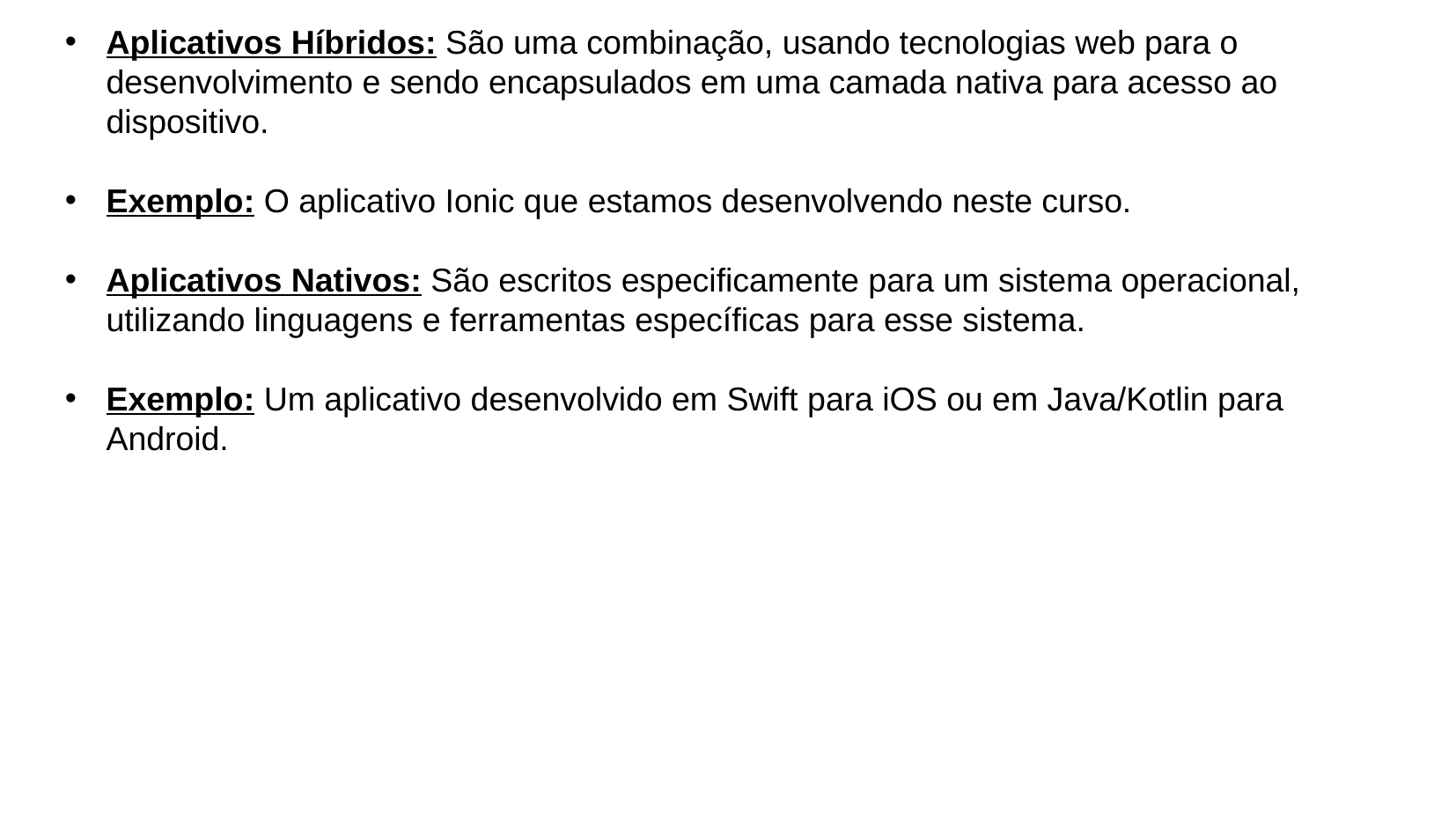

Aplicativos Híbridos: São uma combinação, usando tecnologias web para o desenvolvimento e sendo encapsulados em uma camada nativa para acesso ao dispositivo.

Exemplo: O aplicativo Ionic que estamos desenvolvendo neste curso.

Aplicativos Nativos: São escritos especificamente para um sistema operacional, utilizando linguagens e ferramentas específicas para esse sistema.

Exemplo: Um aplicativo desenvolvido em Swift para iOS ou em Java/Kotlin para Android.